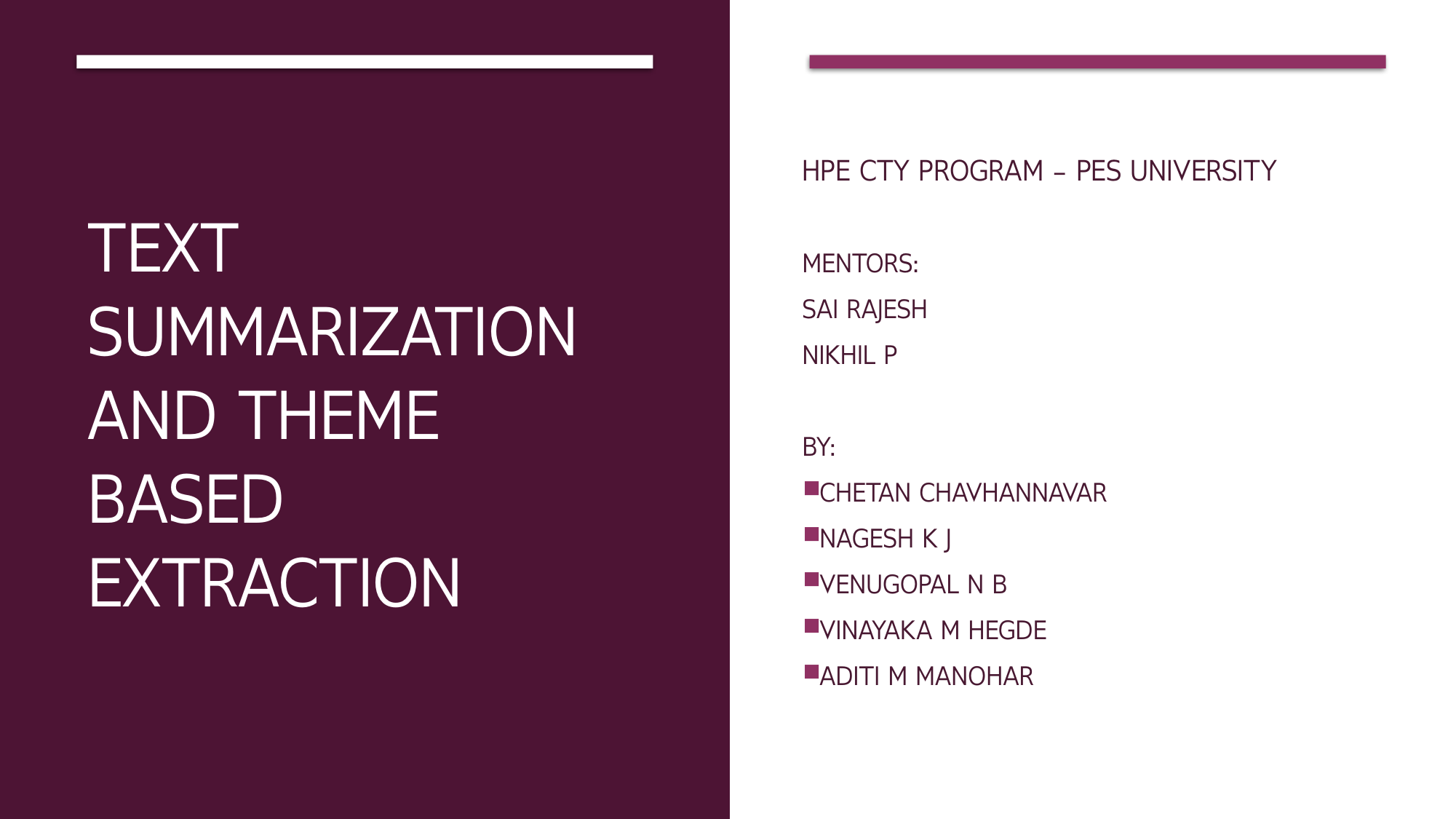

HPE CTY PROGRAM – PES UNIVERSITY

MENTORs:
SAI RAJESH
NIKHIL P

BY:
CHETAN chavHannavar
NAGESH K J
VENUGOPAL N B
VINAYAKA M HEGDE
Aditi M Manohar

# TEXT SUMMARIZATION AND THEME BASED EXTRACTION